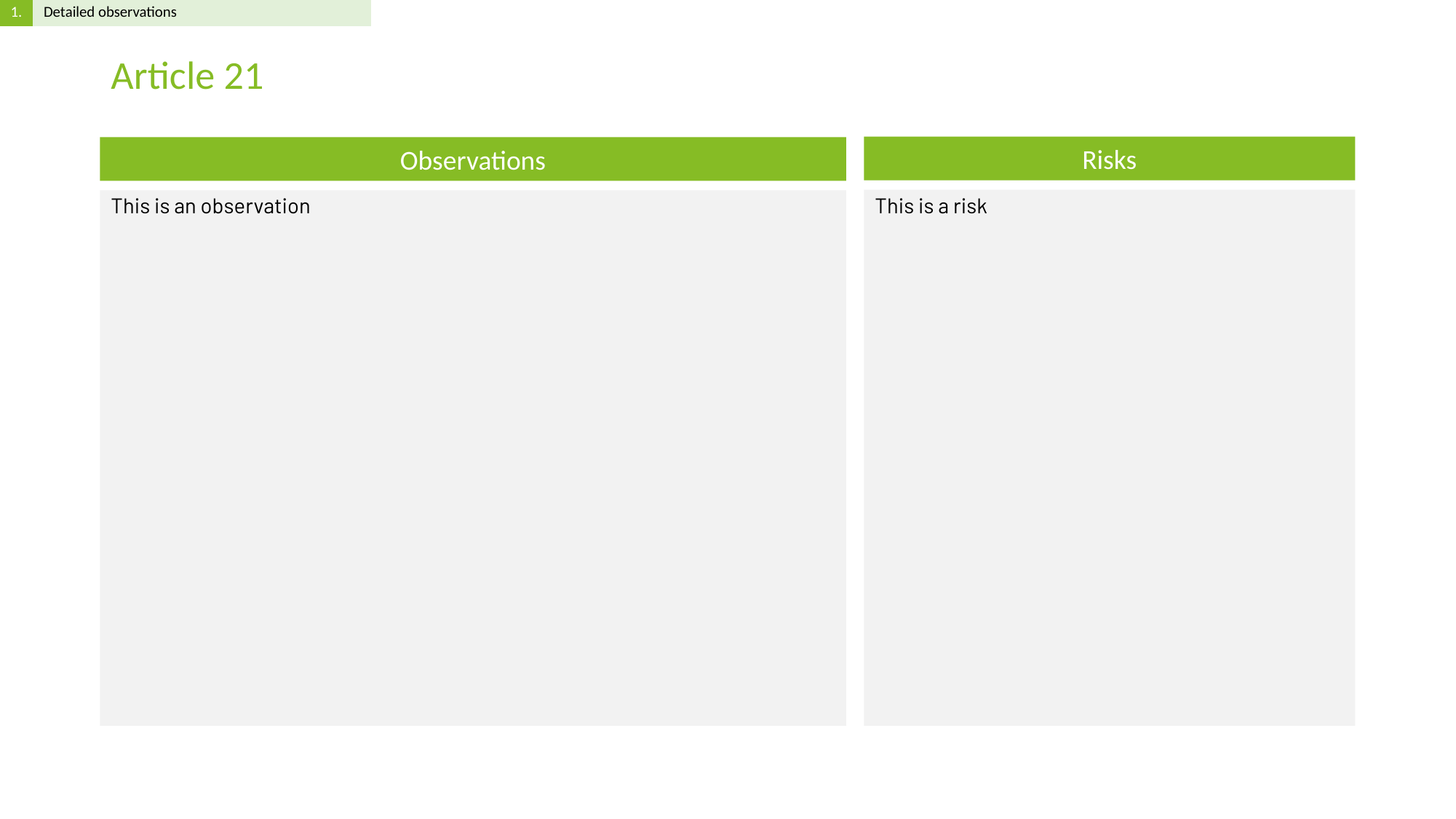

# Article 21
This is a risk
This is an observation